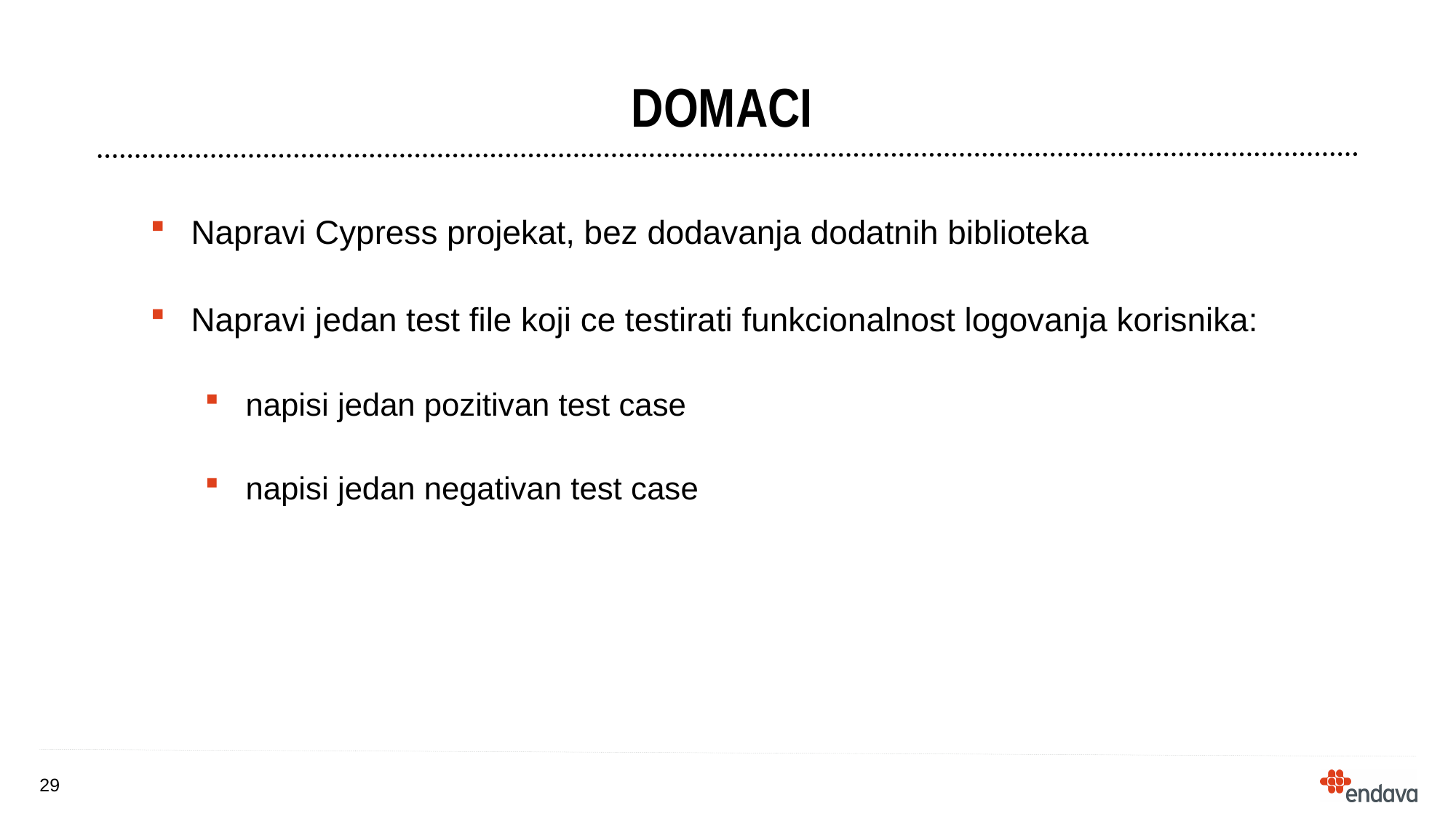

# DOMACI
Napravi Cypress projekat, bez dodavanja dodatnih biblioteka
Napravi jedan test file koji ce testirati funkcionalnost logovanja korisnika:
napisi jedan pozitivan test case
napisi jedan negativan test case